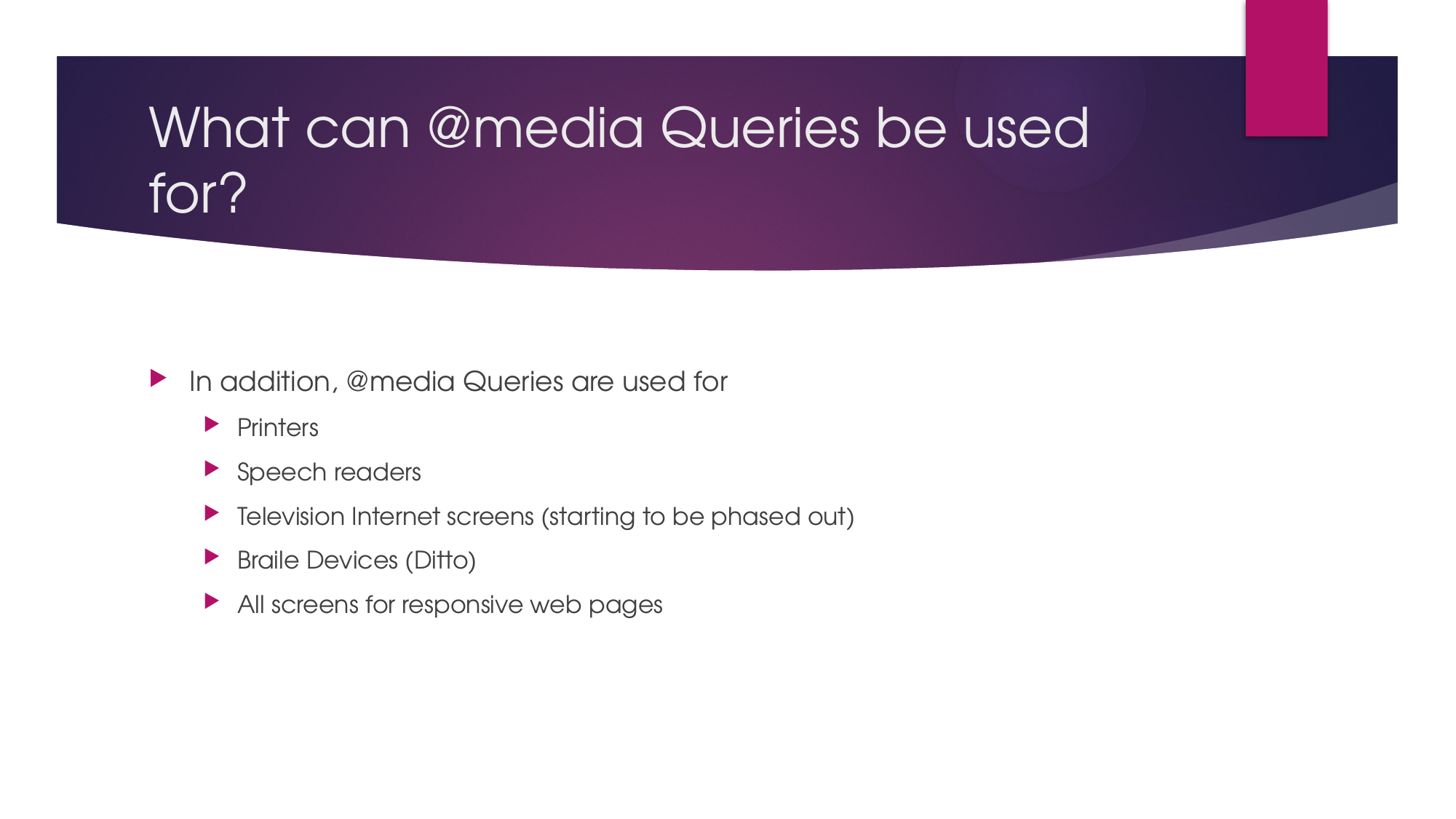

# What can @media Queries be used for?

In addition, @media Queries are used for
Printers
Speech readers
Television Internet screens (starting to be phased out)
Braile Devices (Ditto)
All screens for responsive web pages